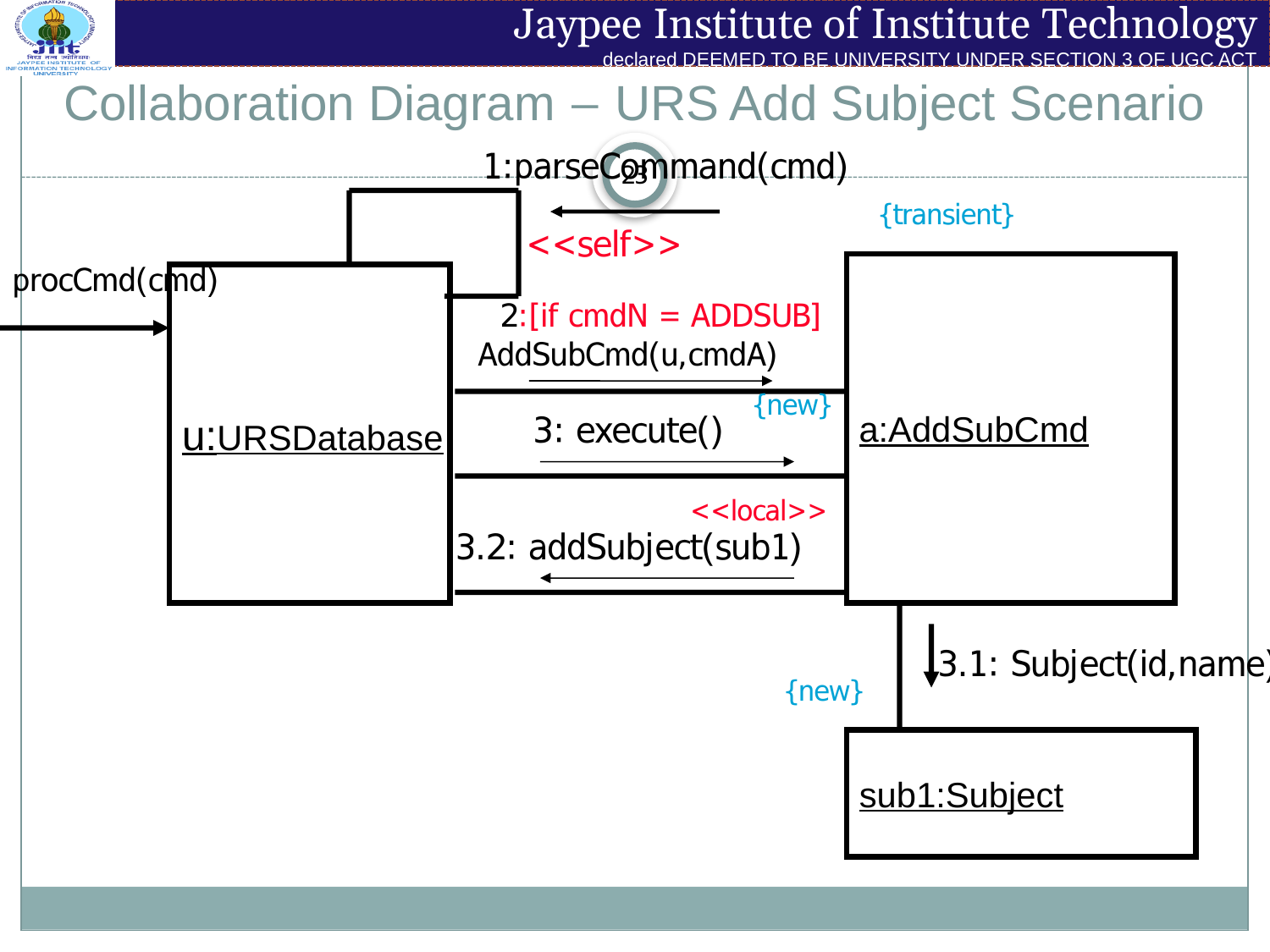

# Collaboration Diagram – URS Add Subject Scenario
1:parseCommand(cmd)

{transient}
<<self>>
procCmd(cmd)

a:AddSubCmd
  2:[if cmdN = ADDSUB]
AddSubCmd(u,cmdA)

u:URSDatabase
{new}
3: execute()

<<local>>
3.2: addSubject(sub1)

  3.1: Subject(id,name)
sub1:Subject
{new}
23